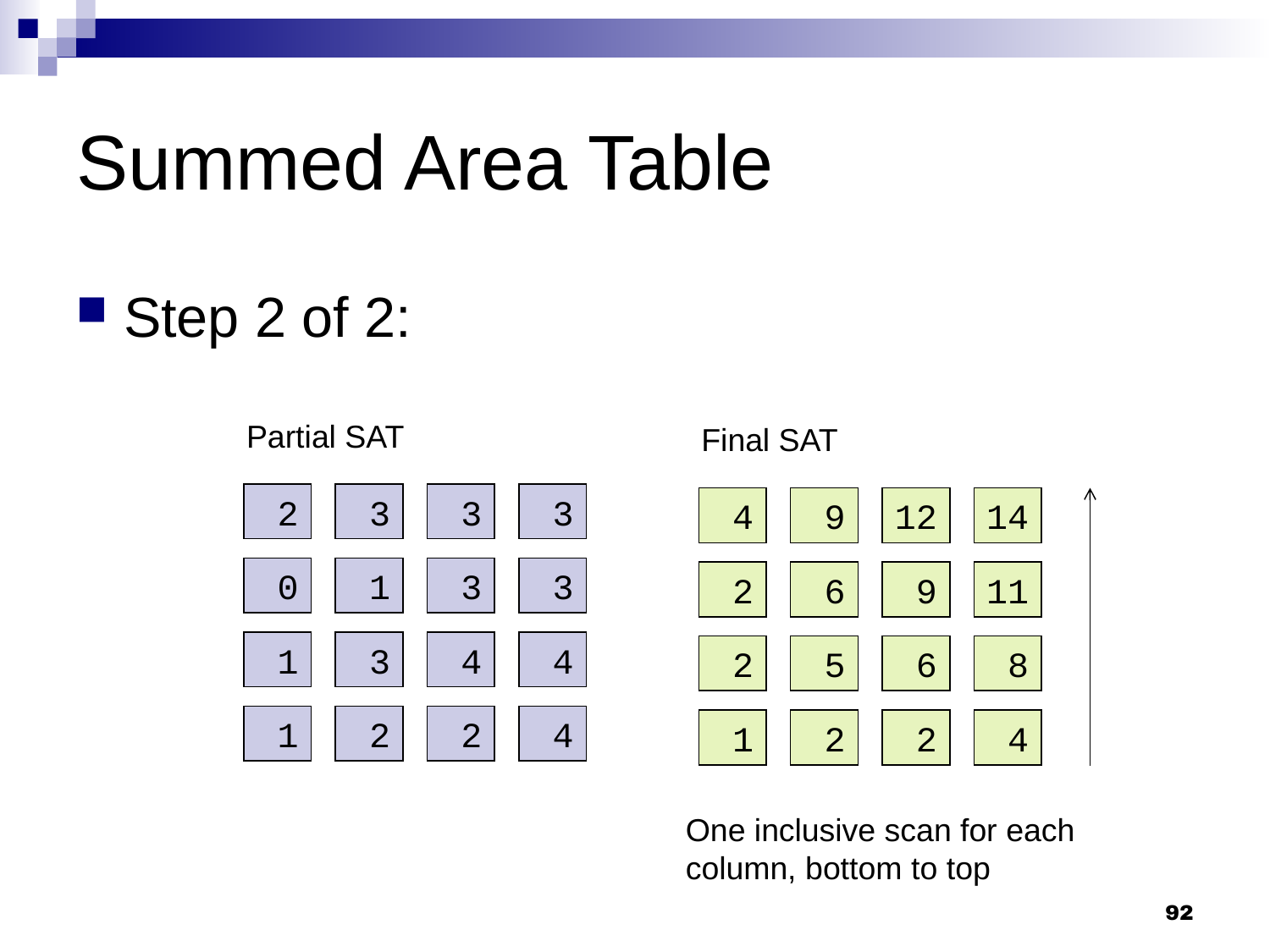

# Summed Area Table
Step 2 of 2:

Partial SAT
Final SAT
 2
 3
 3
 3
 4
 9
12
14
 0
 1
 3
 3
 2
 6
 9
11
 1
 3
 4
 4
 2
 5
 6
 8
 1
 2
 2
 4
 1
 2
 2
 4
One inclusive scan for each
column, bottom to top
92